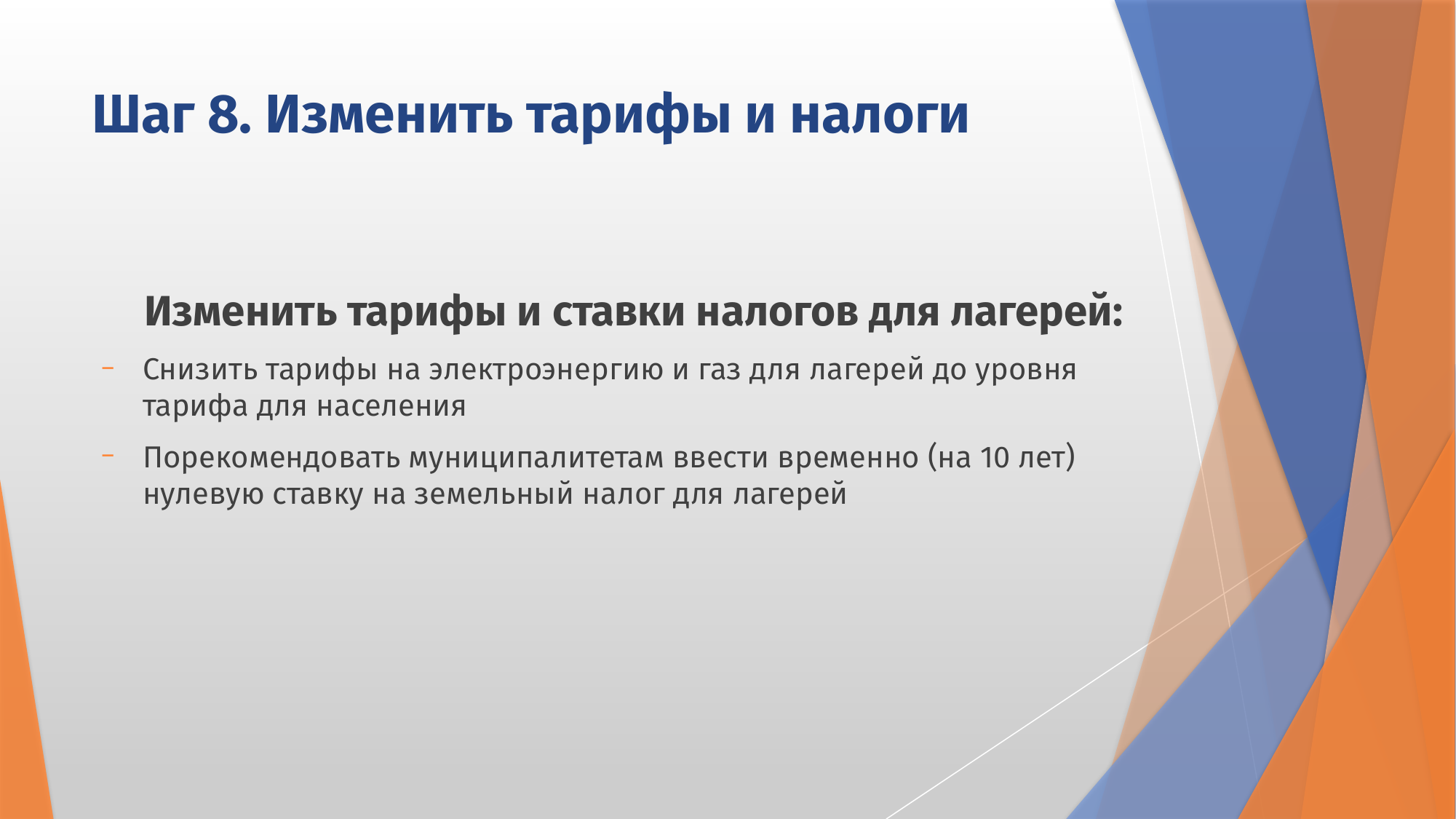

# Шаг 8. Изменить тарифы и налоги

	Изменить тарифы и ставки налогов для лагерей:
Снизить тарифы на электроэнергию и газ для лагерей до уровня тарифа для населения
Порекомендовать муниципалитетам ввести временно (на 10 лет) нулевую ставку на земельный налог для лагерей